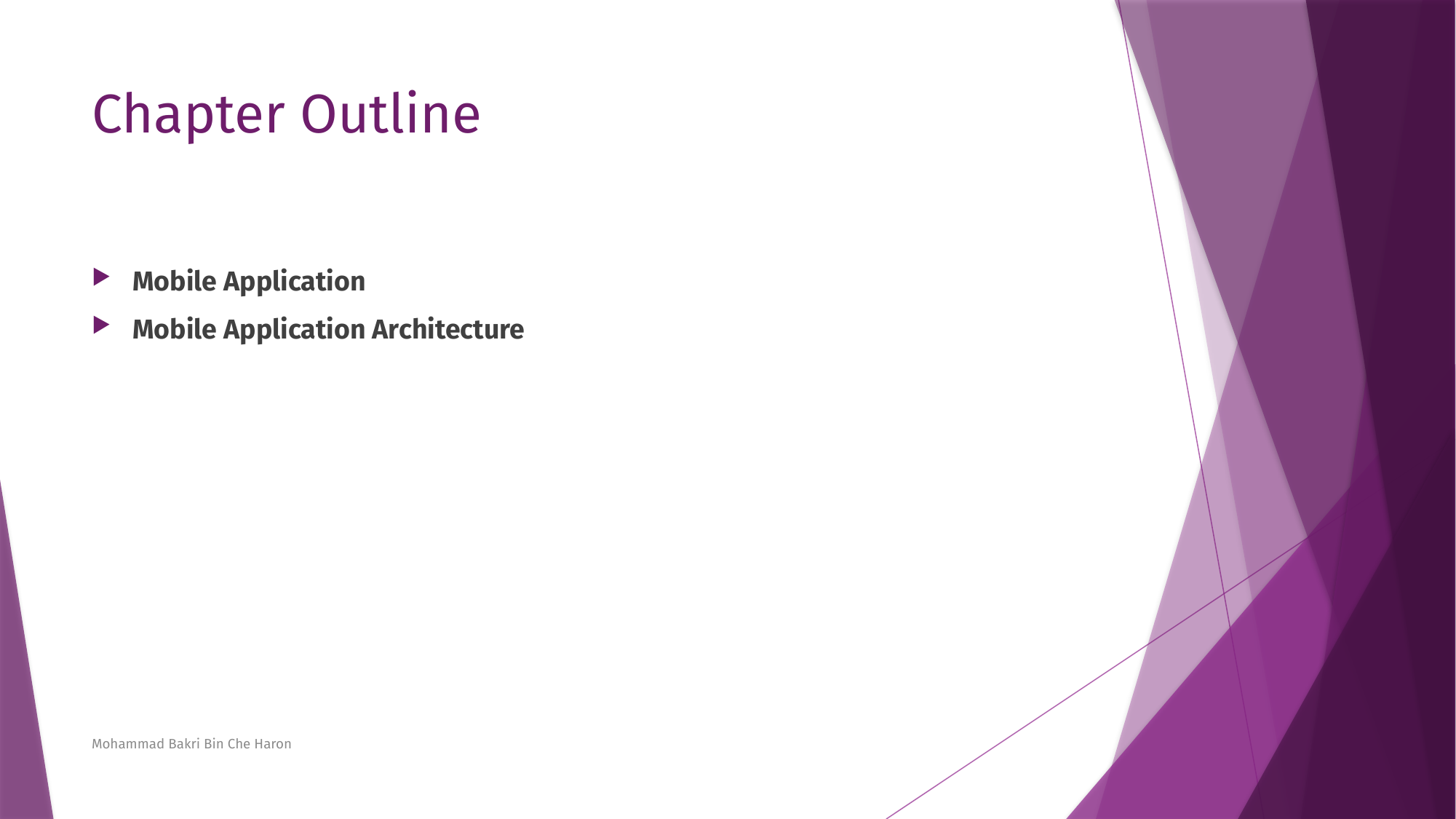

# Chapter Outline
Mobile Application
Mobile Application Architecture

Mohammad Bakri Bin Che Haron